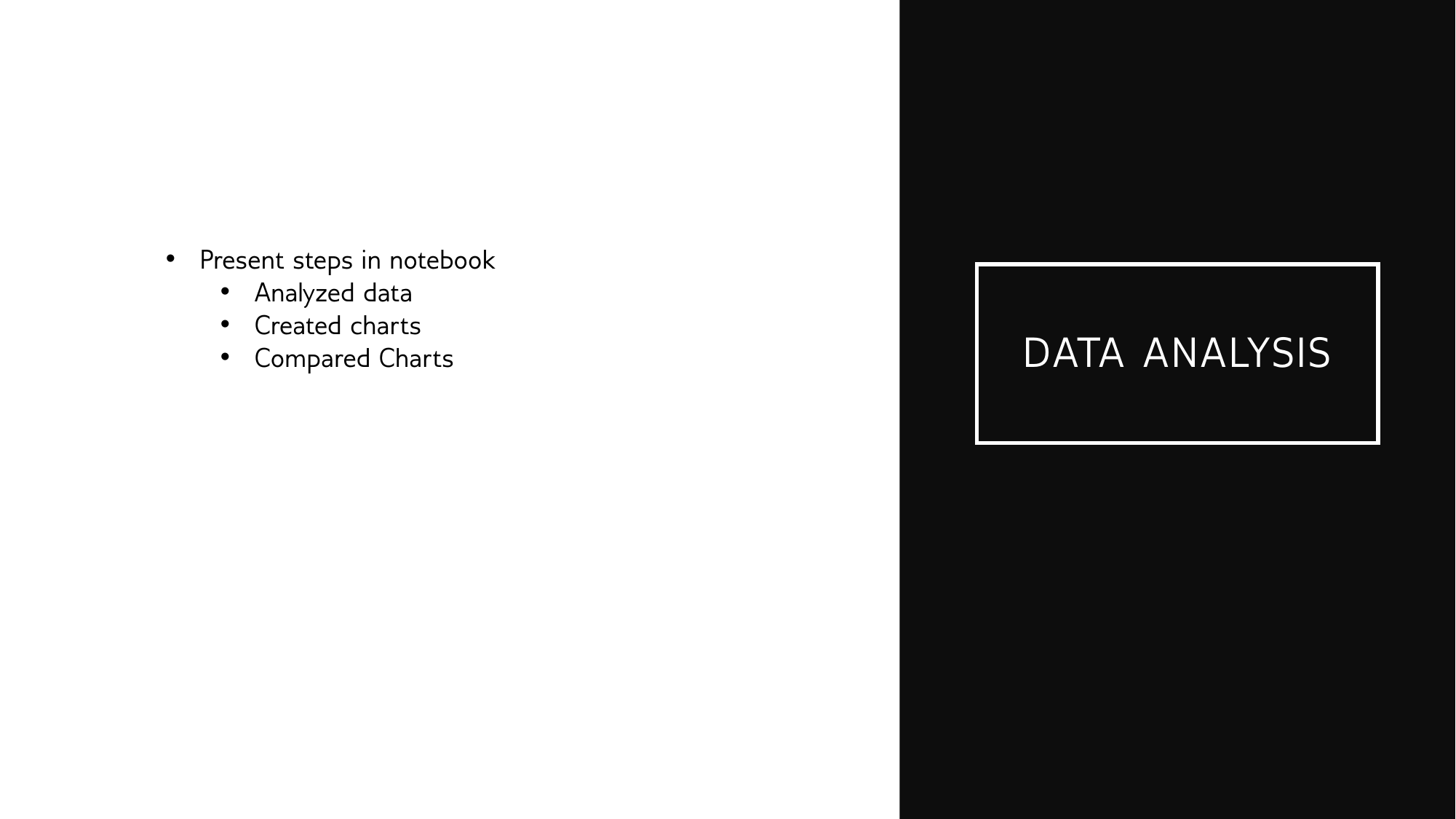

Present steps in notebook
Analyzed data
Created charts
Compared Charts
# Data Analysis